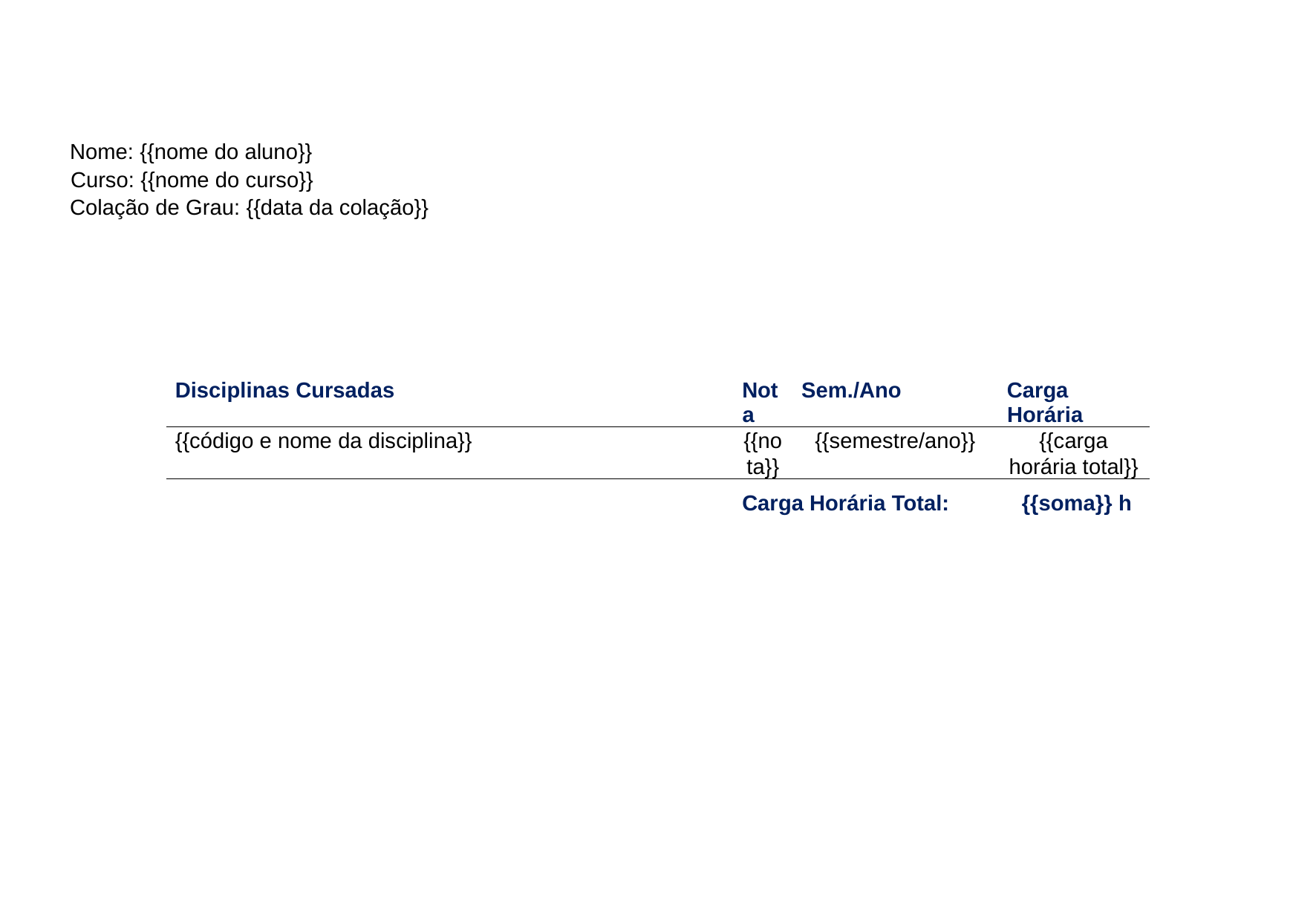

Nome: {{nome do aluno}}
Curso: {{nome do curso}}
Colação de Grau: {{data da colação}}

| Disciplinas Cursadas | Nota | Sem./Ano | Carga Horária |
| --- | --- | --- | --- |
| {{código e nome da disciplina}} | {{nota}} | {{semestre/ano}} | {{carga horária total}} |
|  | Carga Horária Total: |  | {{soma}} h |